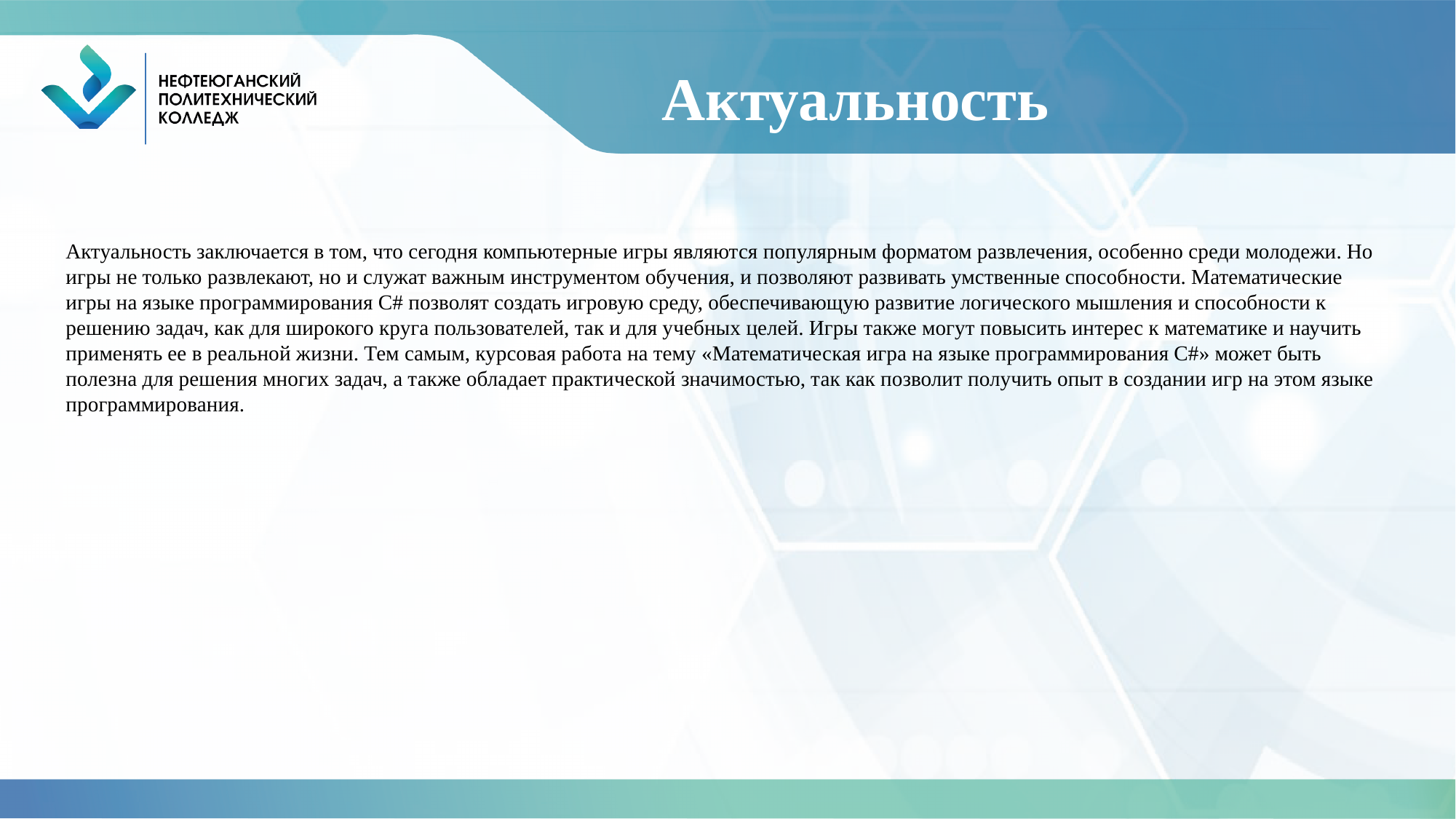

# Актуальность
Актуальность заключается в том, что сегодня компьютерные игры являются популярным форматом развлечения, особенно среди молодежи. Но игры не только развлекают, но и служат важным инструментом обучения, и позволяют развивать умственные способности. Математические игры на языке программирования C# позволят создать игровую среду, обеспечивающую развитие логического мышления и способности к решению задач, как для широкого круга пользователей, так и для учебных целей. Игры также могут повысить интерес к математике и научить применять ее в реальной жизни. Тем самым, курсовая работа на тему «Математическая игра на языке программирования C#» может быть полезна для решения многих задач, а также обладает практической значимостью, так как позволит получить опыт в создании игр на этом языке программирования.